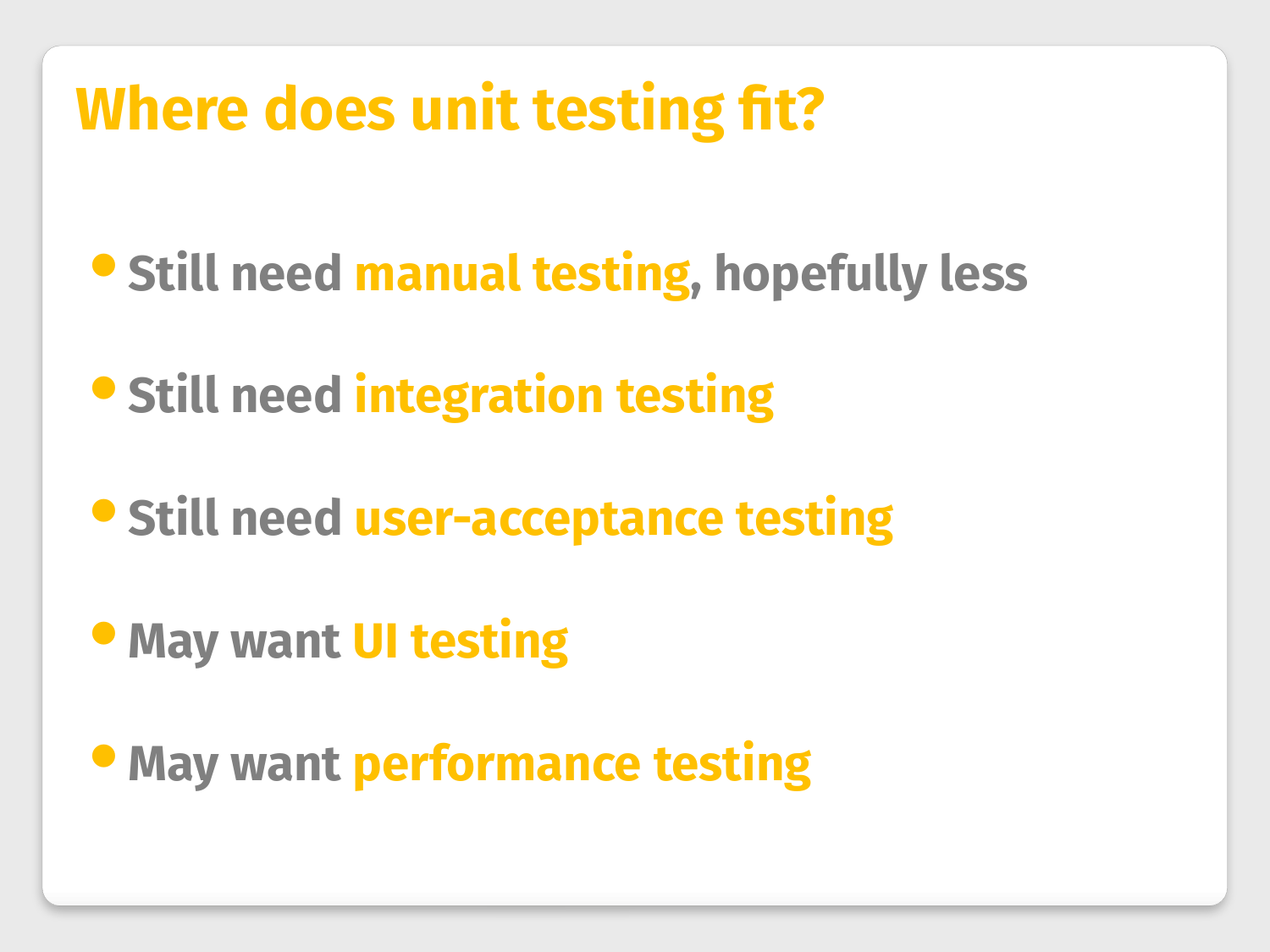

Where does unit testing fit?
Still need manual testing, hopefully less
Still need integration testing
Still need user-acceptance testing
May want UI testing
May want performance testing